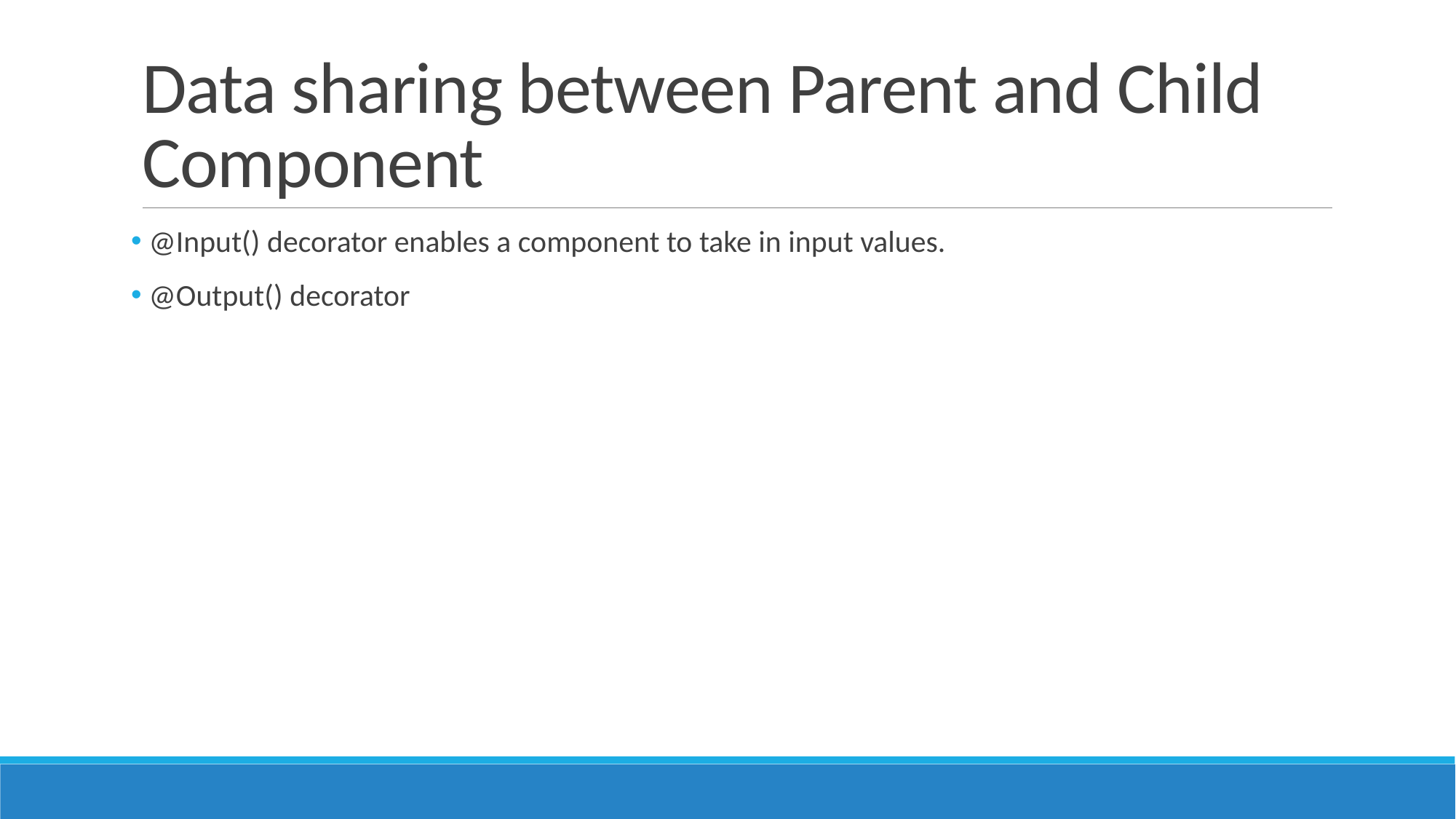

# Data sharing between Parent and Child Component
 @Input() decorator enables a component to take in input values.
 @Output() decorator